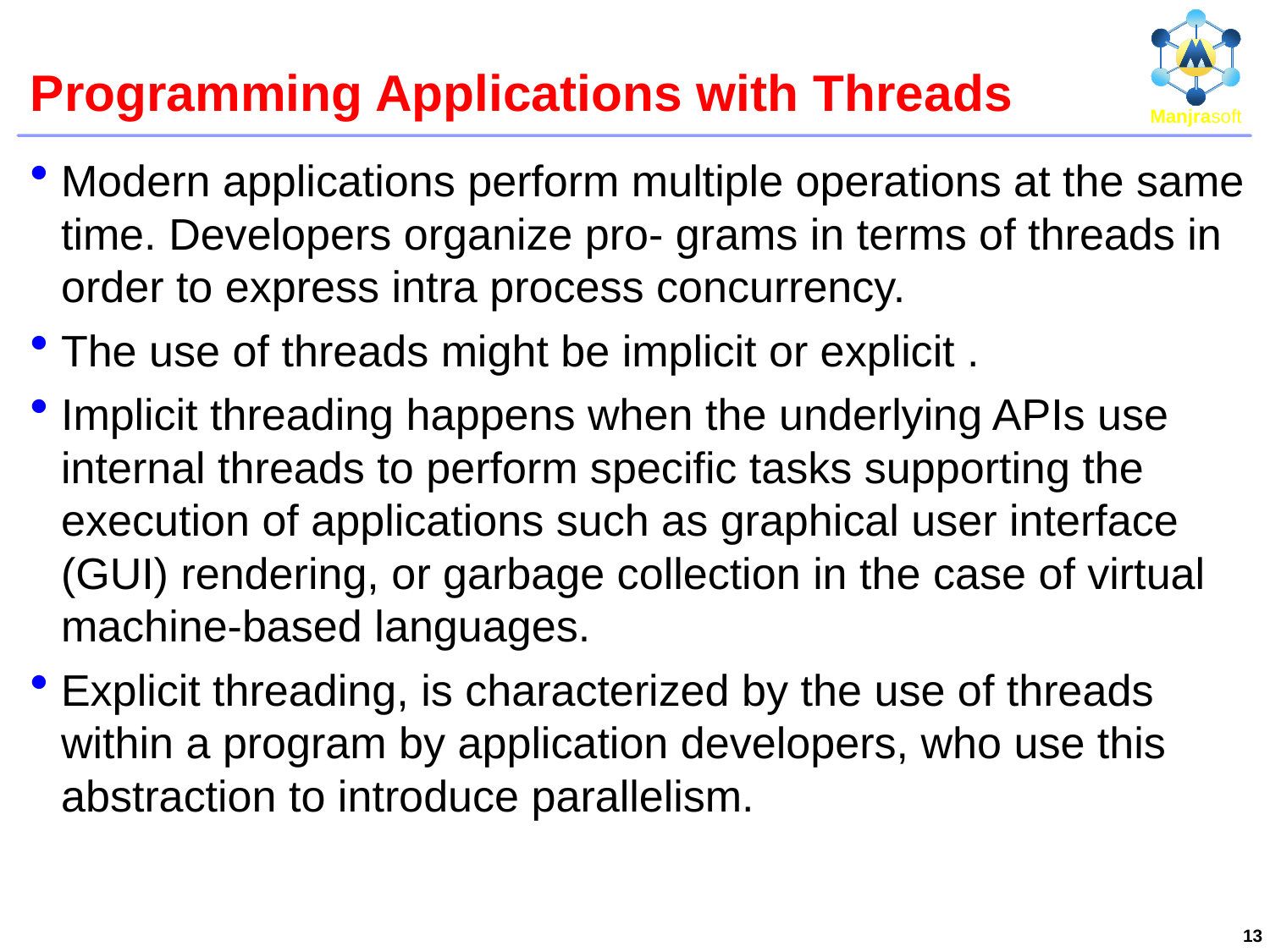

# Programming Applications with Threads
Modern applications perform multiple operations at the same time. Developers organize pro- grams in terms of threads in order to express intra process concurrency.
The use of threads might be implicit or explicit .
Implicit threading happens when the underlying APIs use internal threads to perform specific tasks supporting the execution of applications such as graphical user interface (GUI) rendering, or garbage collection in the case of virtual machine-based languages.
Explicit threading, is characterized by the use of threads within a program by application developers, who use this abstraction to introduce parallelism.

13